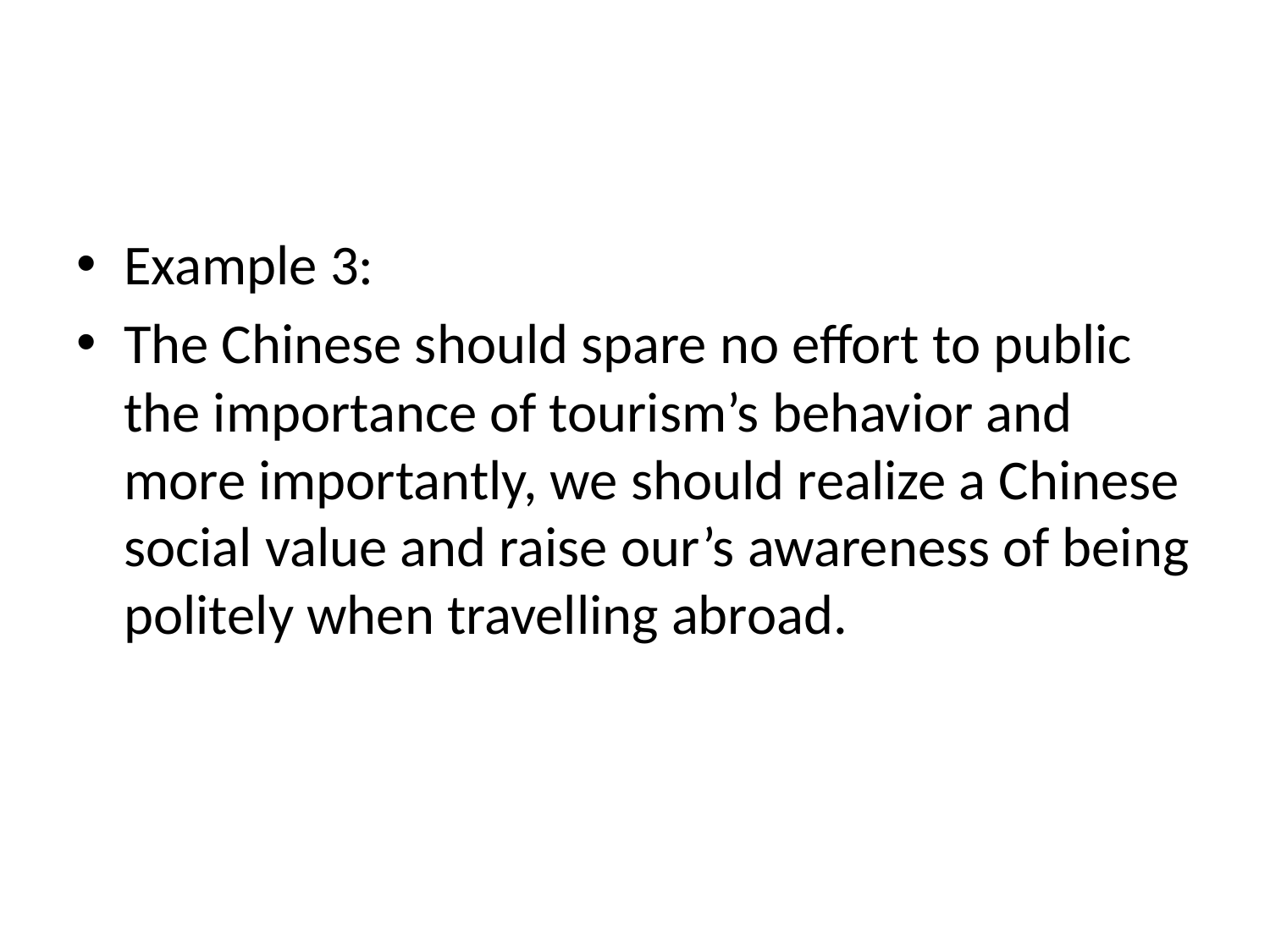

#
Example 3:
The Chinese should spare no effort to public the importance of tourism’s behavior and more importantly, we should realize a Chinese social value and raise our’s awareness of being politely when travelling abroad.